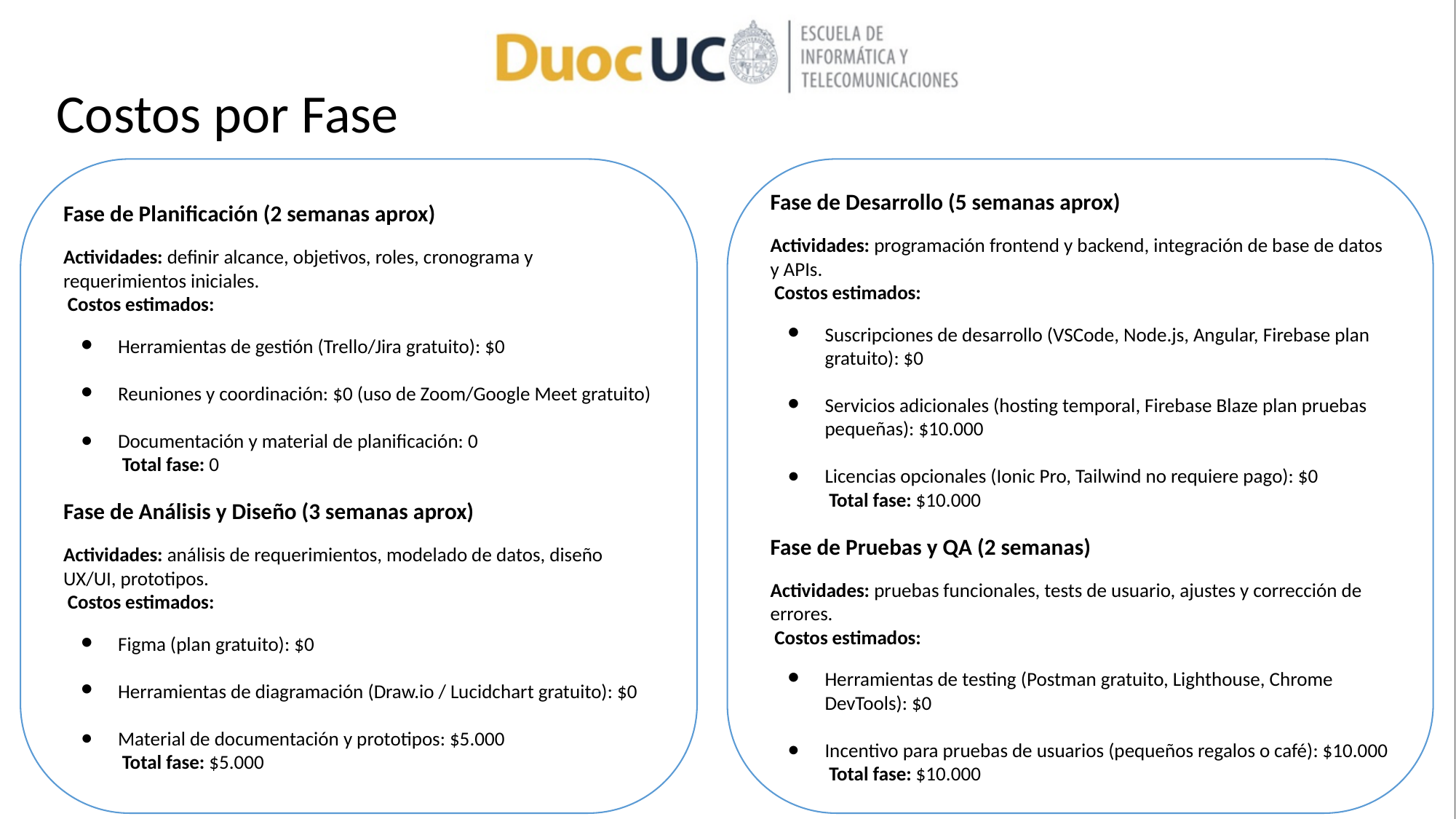

# Costos por Fase
Fase de Planificación (2 semanas aprox)
Actividades: definir alcance, objetivos, roles, cronograma y requerimientos iniciales.
 Costos estimados:
Herramientas de gestión (Trello/Jira gratuito): $0
Reuniones y coordinación: $0 (uso de Zoom/Google Meet gratuito)
Documentación y material de planificación: 0
 Total fase: 0
Fase de Análisis y Diseño (3 semanas aprox)
Actividades: análisis de requerimientos, modelado de datos, diseño UX/UI, prototipos.
 Costos estimados:
Figma (plan gratuito): $0
Herramientas de diagramación (Draw.io / Lucidchart gratuito): $0
Material de documentación y prototipos: $5.000
 Total fase: $5.000
Fase de Desarrollo (5 semanas aprox)
Actividades: programación frontend y backend, integración de base de datos y APIs.
 Costos estimados:
Suscripciones de desarrollo (VSCode, Node.js, Angular, Firebase plan gratuito): $0
Servicios adicionales (hosting temporal, Firebase Blaze plan pruebas pequeñas): $10.000
Licencias opcionales (Ionic Pro, Tailwind no requiere pago): $0
 Total fase: $10.000
Fase de Pruebas y QA (2 semanas)
Actividades: pruebas funcionales, tests de usuario, ajustes y corrección de errores.
 Costos estimados:
Herramientas de testing (Postman gratuito, Lighthouse, Chrome DevTools): $0
Incentivo para pruebas de usuarios (pequeños regalos o café): $10.000
 Total fase: $10.000